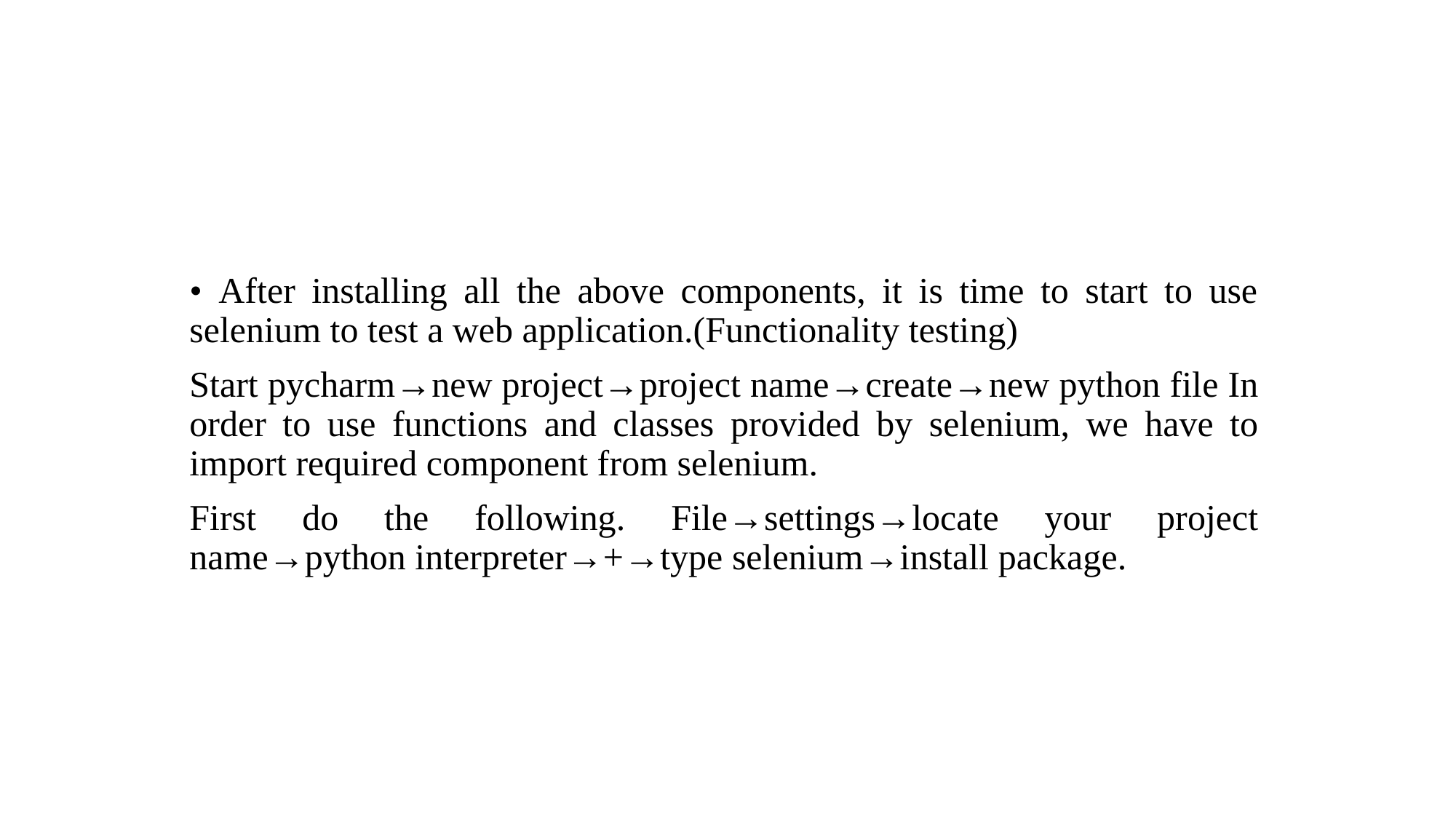

• After installing all the above components, it is time to start to use selenium to test a web application.(Functionality testing)
Start pycharm→new project→project name→create→new python file In order to use functions and classes provided by selenium, we have to import required component from selenium.
First do the following. File→settings→locate your project name→python interpreter→+→type selenium→install package.